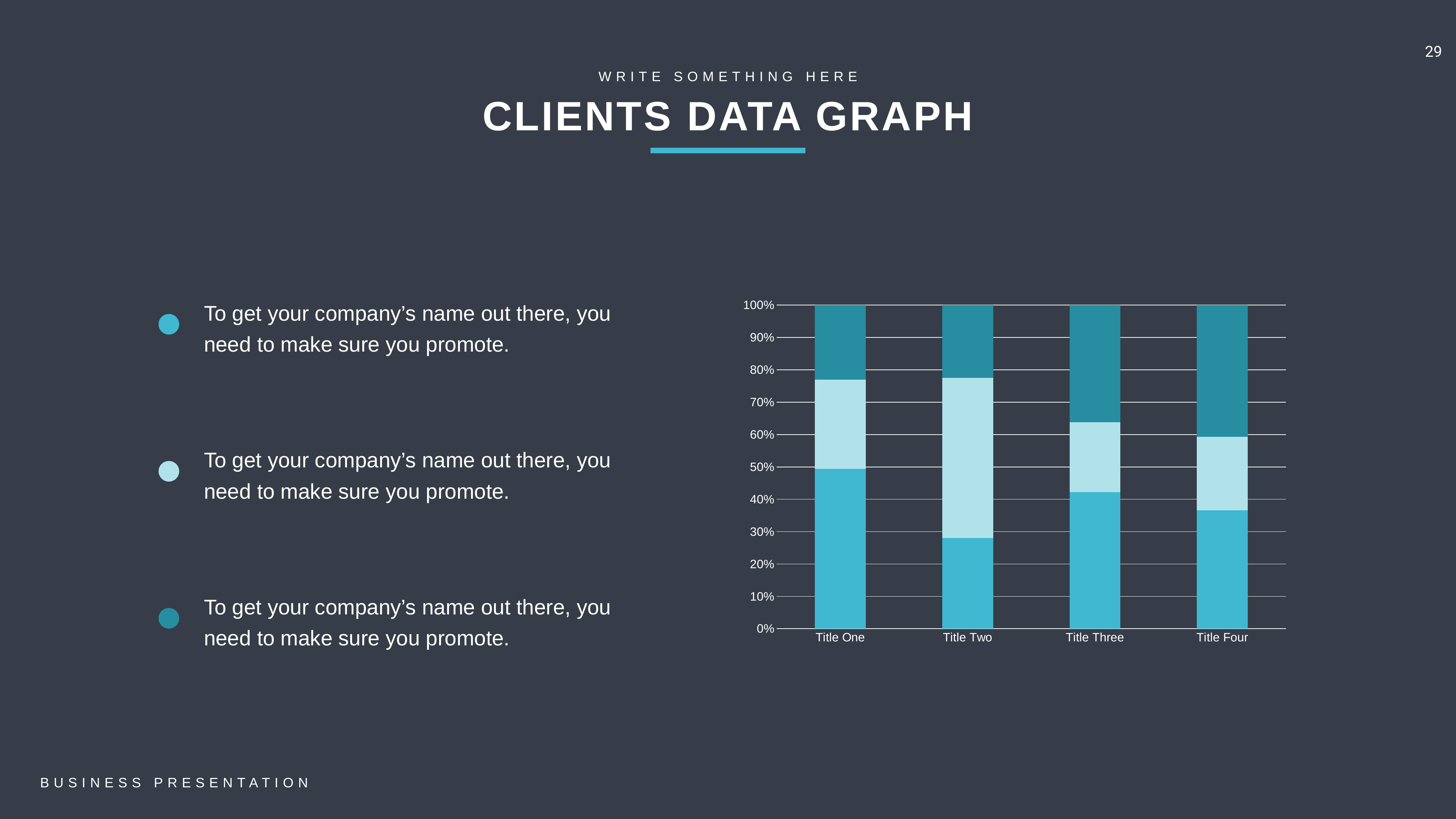

WRITE SOMETHING HERE
CLIENTS DATA GRAPH

To get your company’s name out there, you need to make sure you promote.

To get your company’s name out there, you need to make sure you promote.

To get your company’s name out there, you need to make sure you promote.

### Chart

| Category | Series 1 | Series 2 | Series 3 |
|---|---|---|---|
| Title One | 4.3 | 2.4 | 2.0 |
| Title Two | 2.5 | 4.4 | 2.0 |
| Title Three | 3.5 | 1.8 | 3.0 |
| Title Four | 4.5 | 2.8 | 5.0 |
BUSINESS PRESENTATION